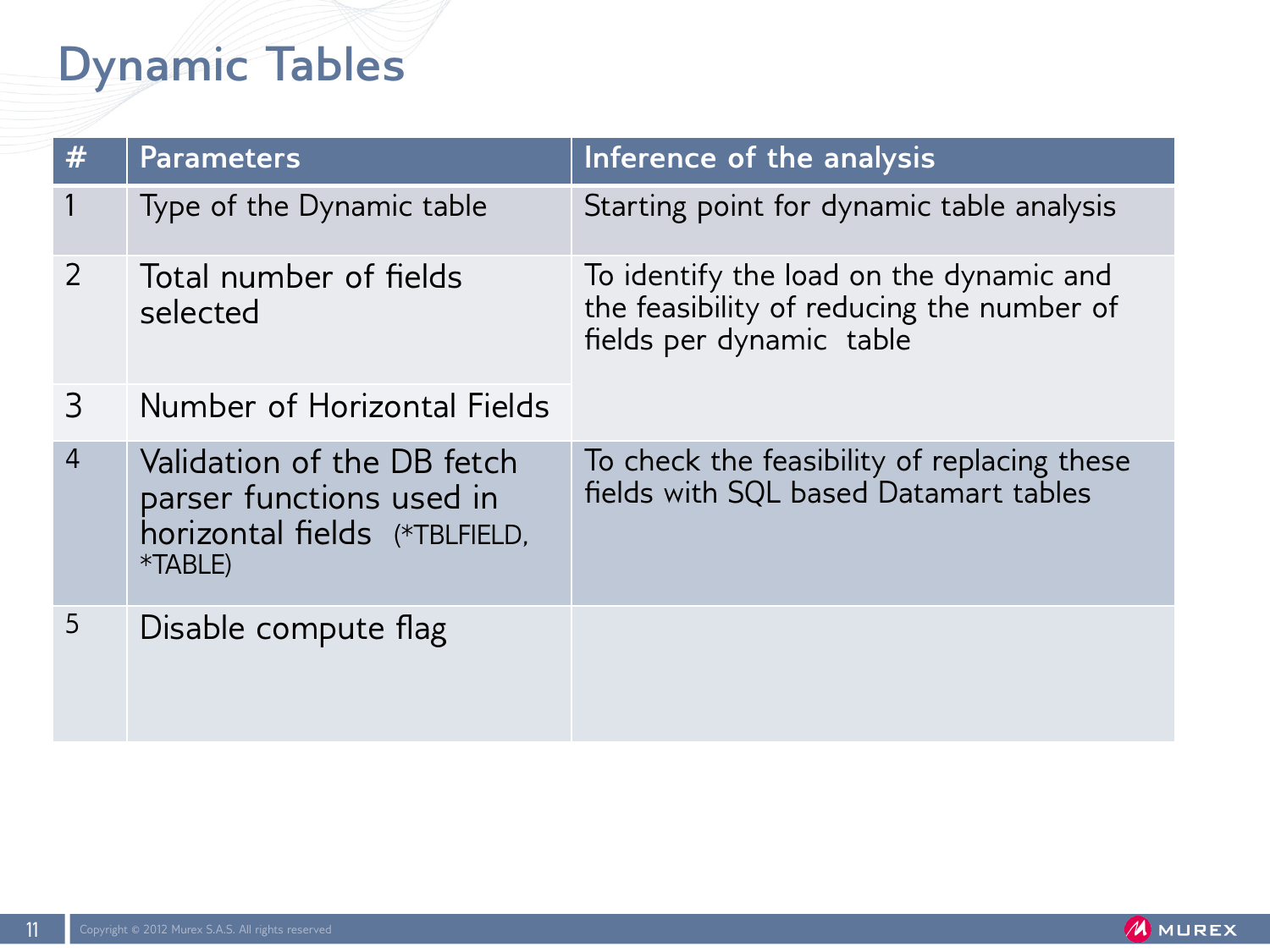

# Dynamic Tables
| # | Parameters | Inference of the analysis |
| --- | --- | --- |
| 1 | Type of the Dynamic table | Starting point for dynamic table analysis |
| 2 | Total number of fields selected | To identify the load on the dynamic and the feasibility of reducing the number of fields per dynamic table |
| 3 | Number of Horizontal Fields |  |
| 4 | Validation of the DB fetch parser functions used in horizontal fields (\*TBLFIELD, \*TABLE) | To check the feasibility of replacing these fields with SQL based Datamart tables |
| 5 | Disable compute flag |  |